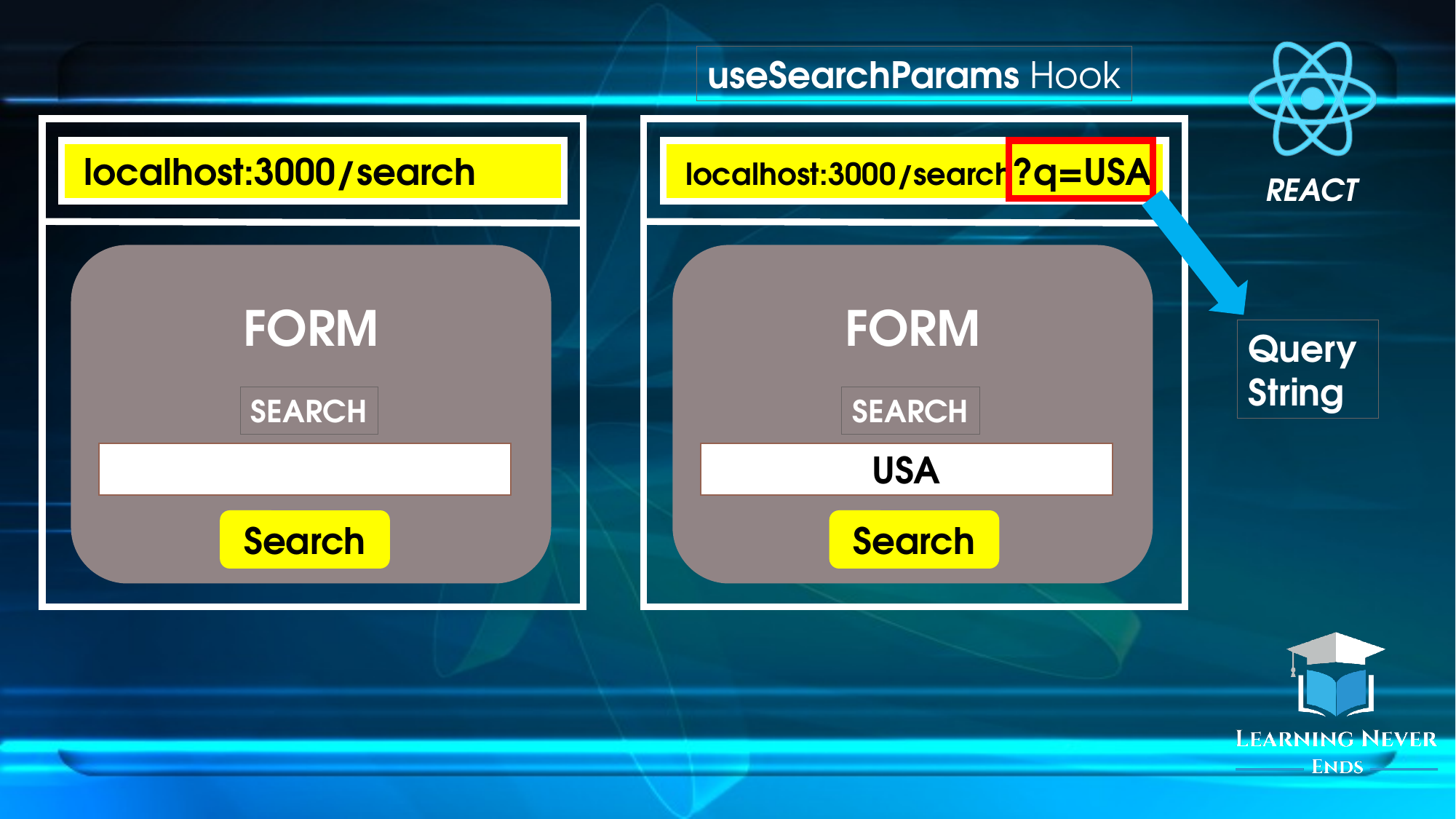

useSearchParams Hook

localhost:3000/search
localhost:3000/search?q=USA

FORM

FORM

Query
String
SEARCH
SEARCH

USA
Search
Search